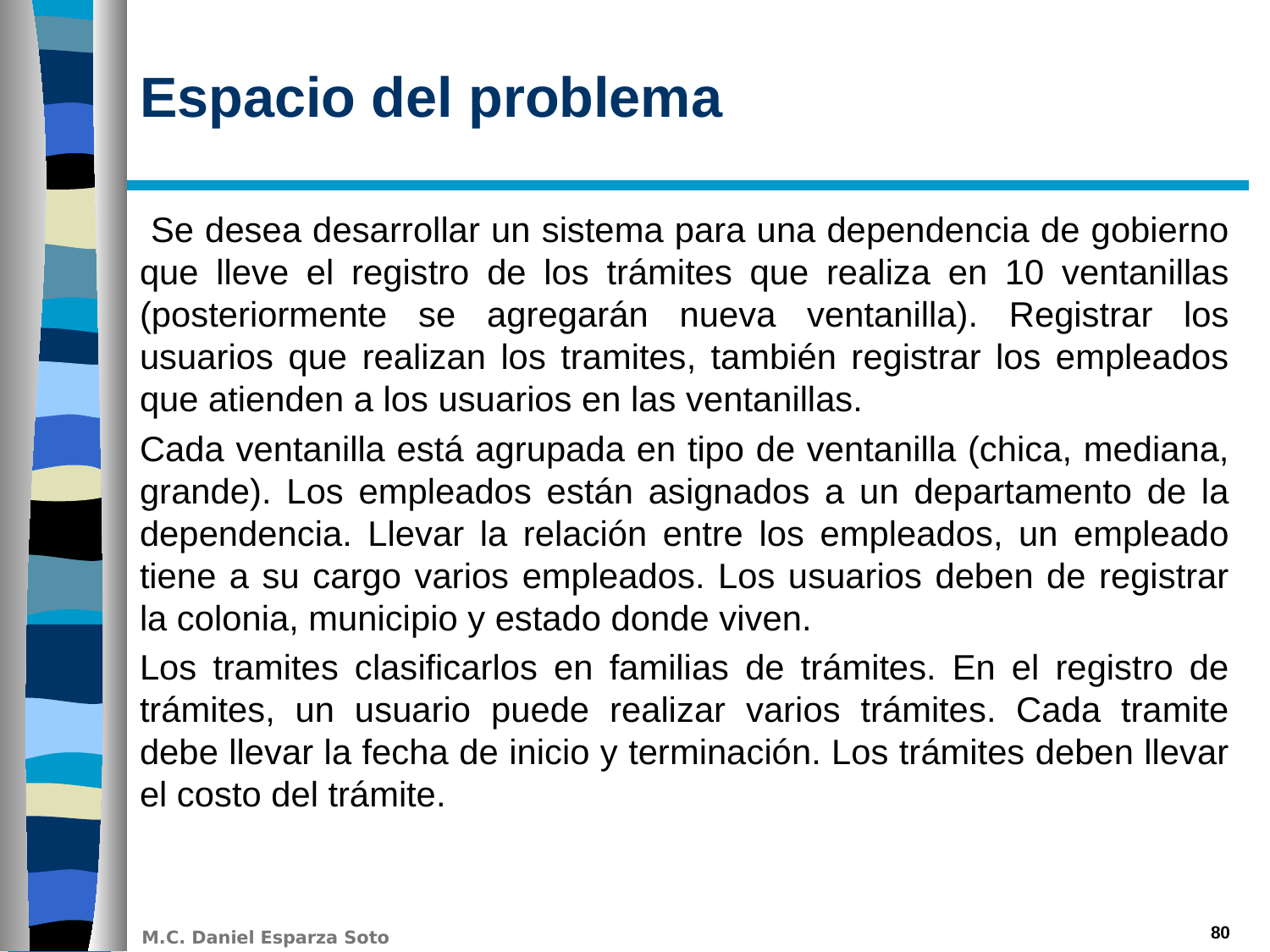

# Espacio del problema
 Se desea desarrollar un sistema para una dependencia de gobierno que lleve el registro de los trámites que realiza en 10 ventanillas (posteriormente se agregarán nueva ventanilla). Registrar los usuarios que realizan los tramites, también registrar los empleados que atienden a los usuarios en las ventanillas.
Cada ventanilla está agrupada en tipo de ventanilla (chica, mediana, grande). Los empleados están asignados a un departamento de la dependencia. Llevar la relación entre los empleados, un empleado tiene a su cargo varios empleados. Los usuarios deben de registrar la colonia, municipio y estado donde viven.
Los tramites clasificarlos en familias de trámites. En el registro de trámites, un usuario puede realizar varios trámites. Cada tramite debe llevar la fecha de inicio y terminación. Los trámites deben llevar el costo del trámite.

80